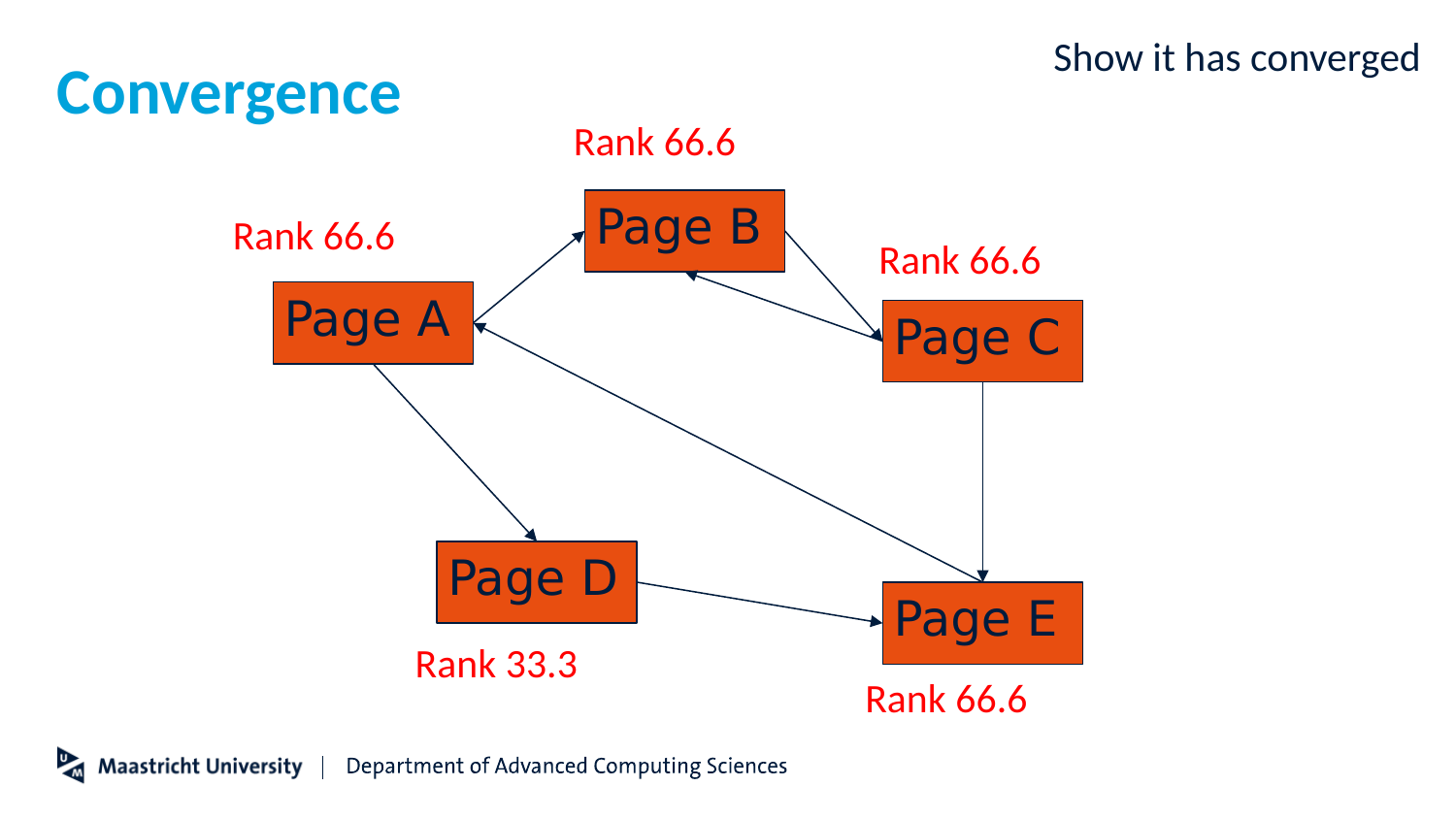

Show it has converged
# Convergence
Rank 66.6
Rank 50
Page B
Rank 66.6
Rank 100
Rank 66.6
Rank 30
Page A
Page C
Page D
Page E
Rank 50
Rank 33.3
Rank 70
Rank 66.6